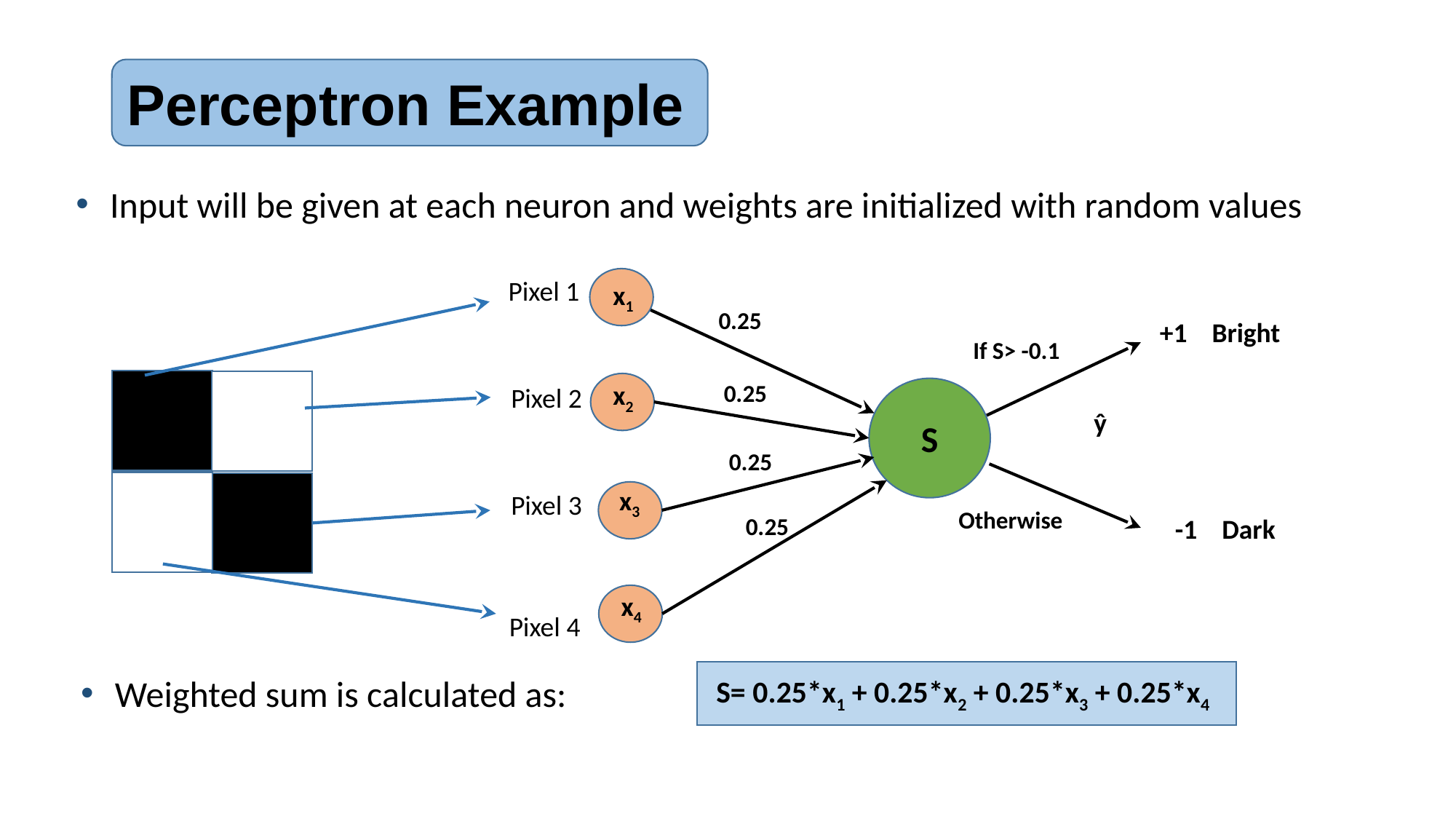

Perceptron Example
Input will be given at each neuron and weights are initialized with random values
Pixel 1

x1
0.25
x2

S
ŷ
x3

x4

+1    Bright
If S> -0.1

0.25
Pixel 2
0.25
Pixel 3
Otherwise
0.25
-1    Dark
Pixel 4
S= 0.25*x1 + 0.25*x2 + 0.25*x3 + 0.25*x4
Weighted sum is calculated as: